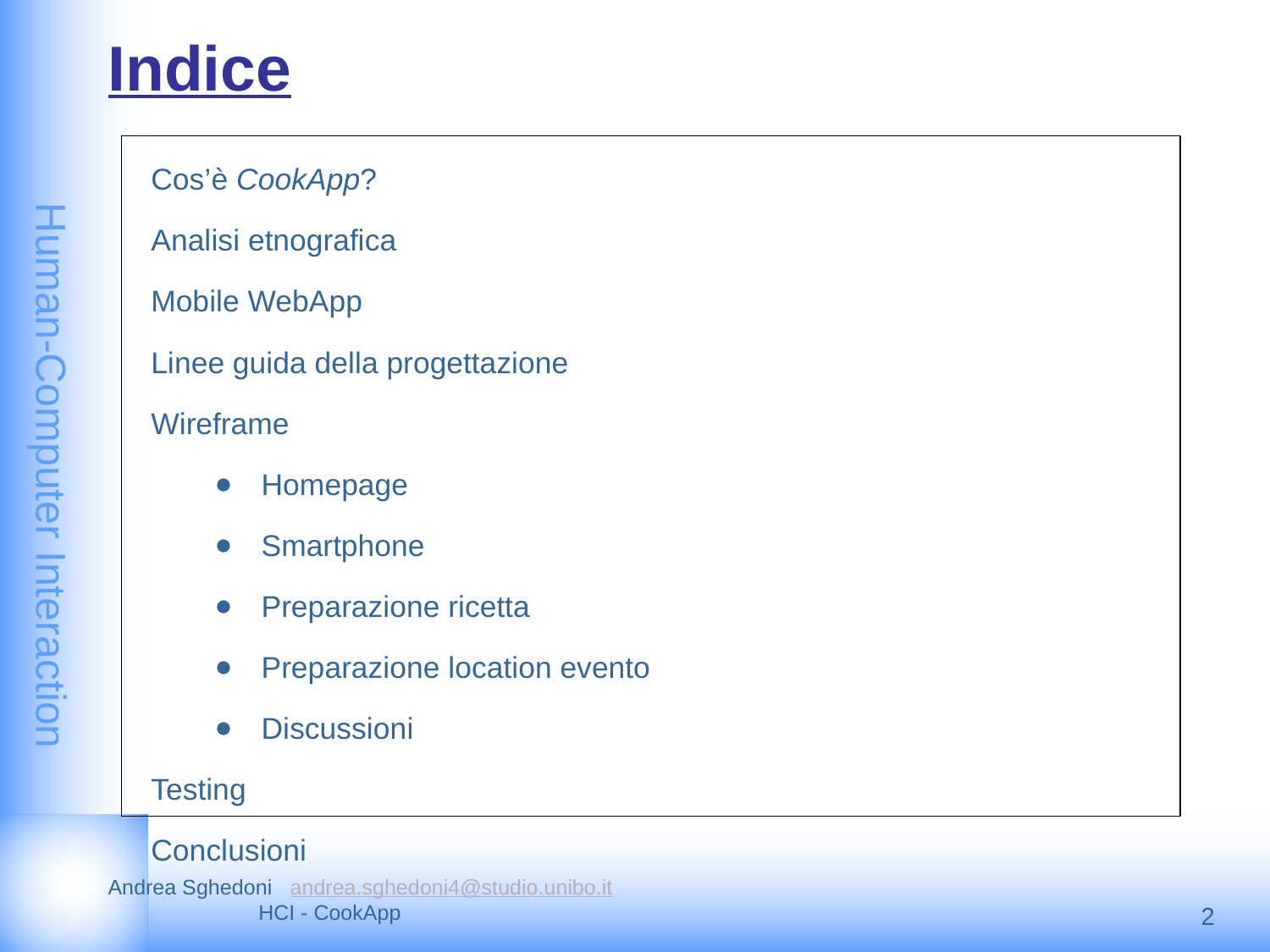

# Indice
Cos’è CookApp?
Analisi etnografica
Mobile WebApp
Linee guida della progettazione
Wireframe
Homepage
Smartphone
Preparazione ricetta
Preparazione location evento
Discussioni
Testing
Conclusioni

2
Andrea Sghedoni   andrea.sghedoni4@studio.unibo.it                                                           	 		    HCI - CookApp